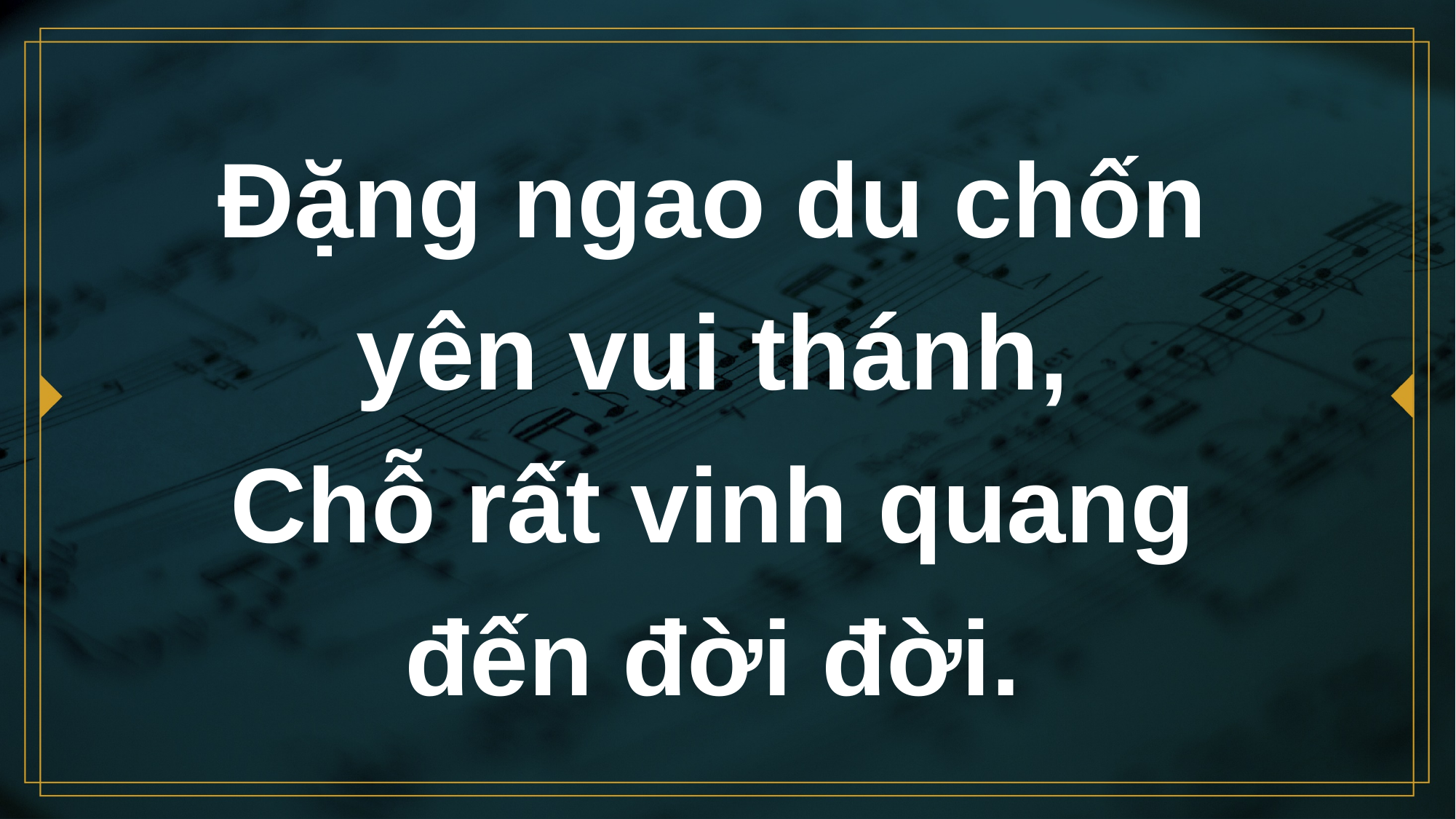

# Đặng ngao du chốn yên vui thánh, Chỗ rất vinh quang đến đời đời.